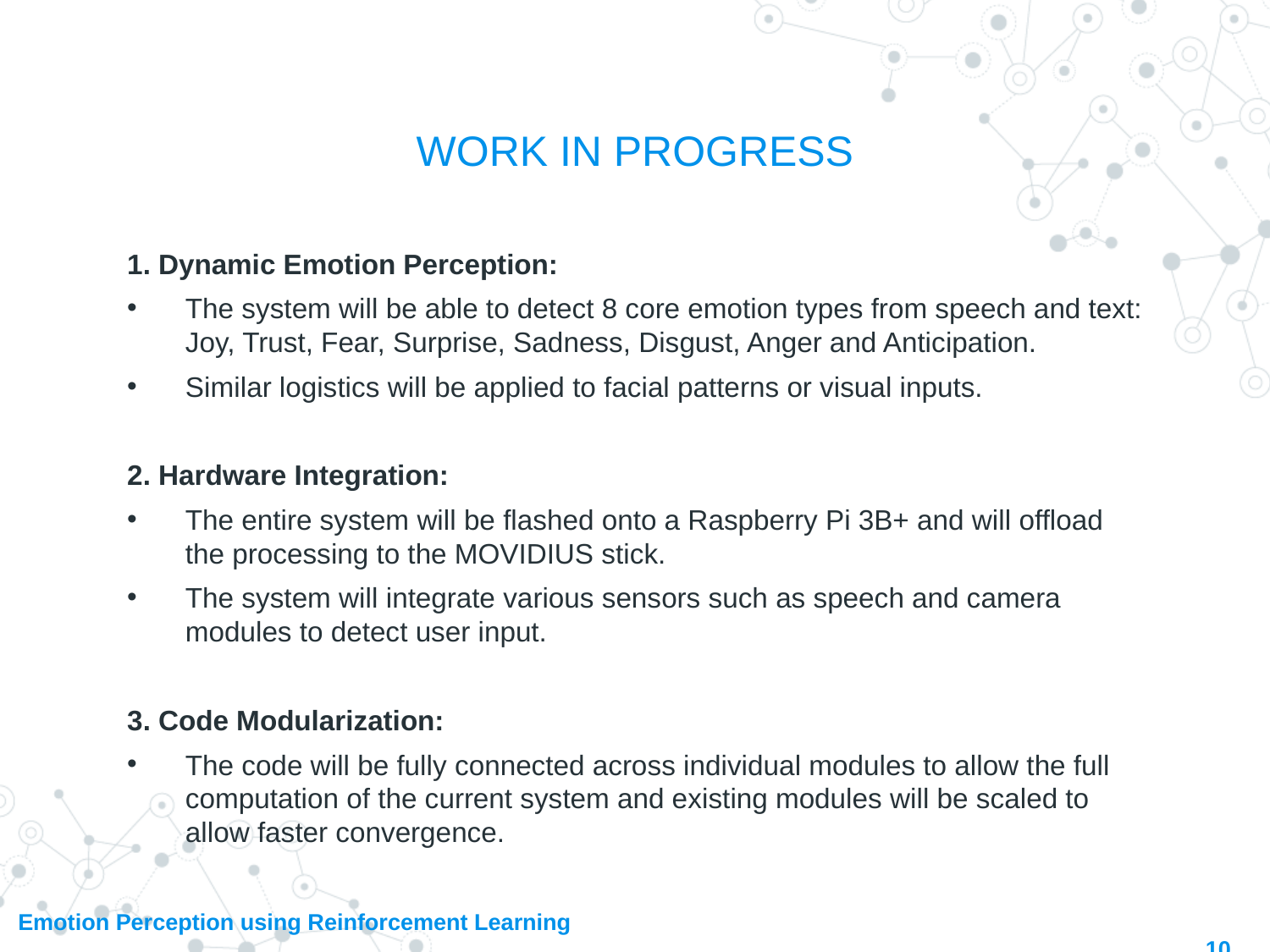

# WORK IN PROGRESS
1. Dynamic Emotion Perception:
The system will be able to detect 8 core emotion types from speech and text: Joy, Trust, Fear, Surprise, Sadness, Disgust, Anger and Anticipation.
Similar logistics will be applied to facial patterns or visual inputs.

2. Hardware Integration:
The entire system will be flashed onto a Raspberry Pi 3B+ and will offload the processing to the MOVIDIUS stick.
The system will integrate various sensors such as speech and camera modules to detect user input.

3. Code Modularization:
The code will be fully connected across individual modules to allow the full computation of the current system and existing modules will be scaled to allow faster convergence.
Emotion Perception using Reinforcement Learning                                                                                                                                                10